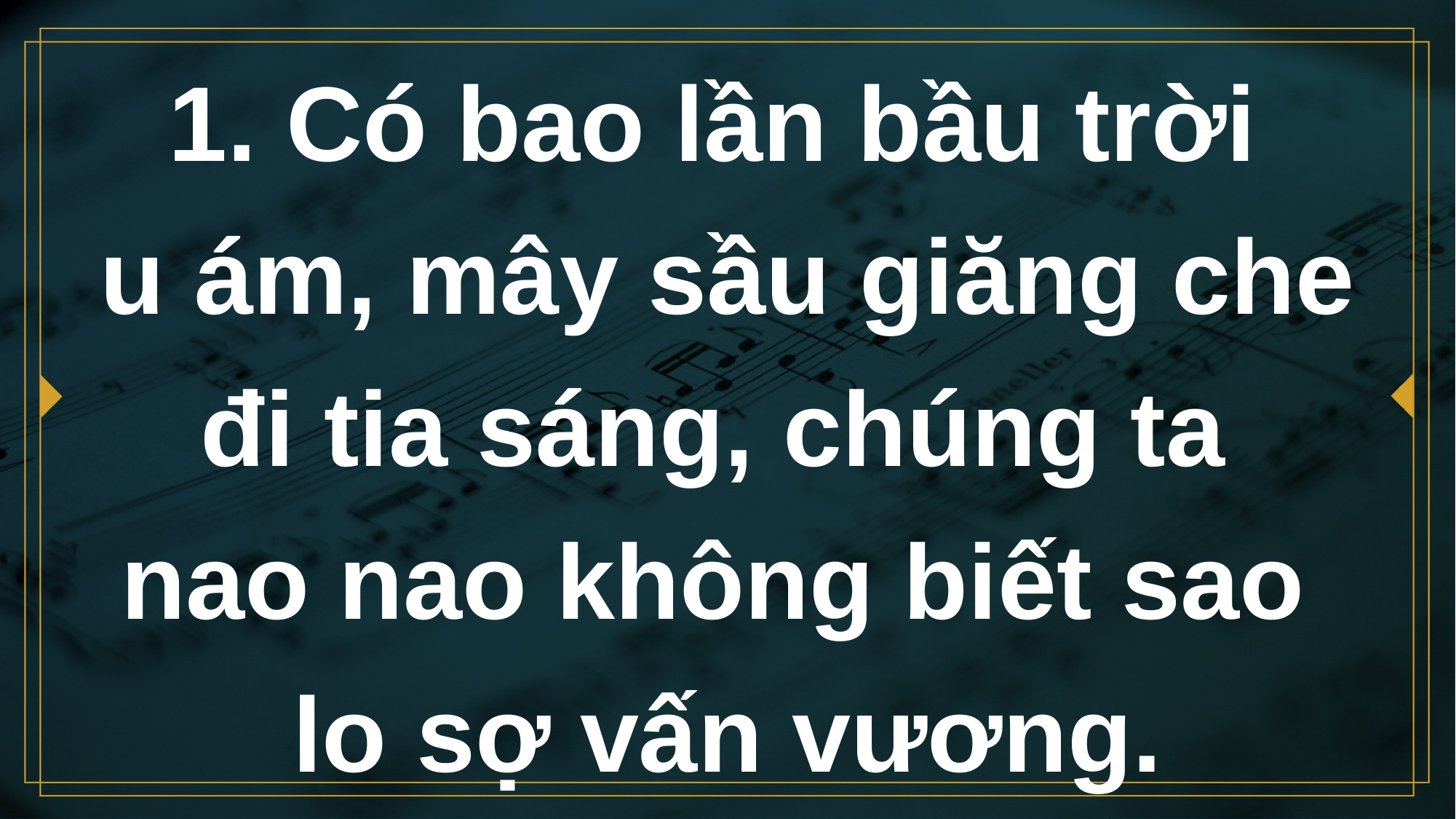

# 1. Có bao lần bầu trời u ám, mây sầu giăng che đi tia sáng, chúng ta nao nao không biết sao lo sợ vấn vương.